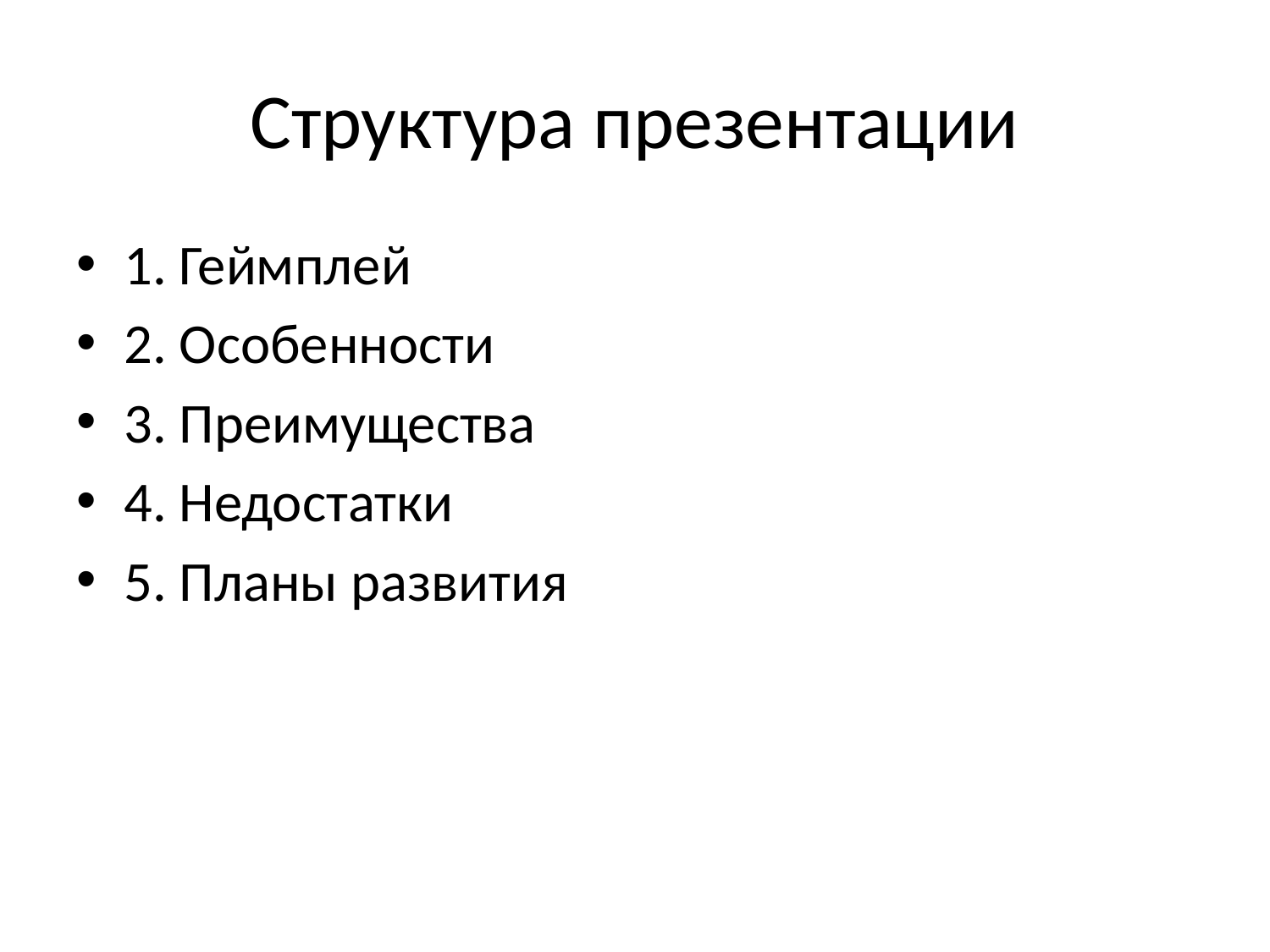

# Структура презентации
1. Геймплей
2. Особенности
3. Преимущества
4. Недостатки
5. Планы развития